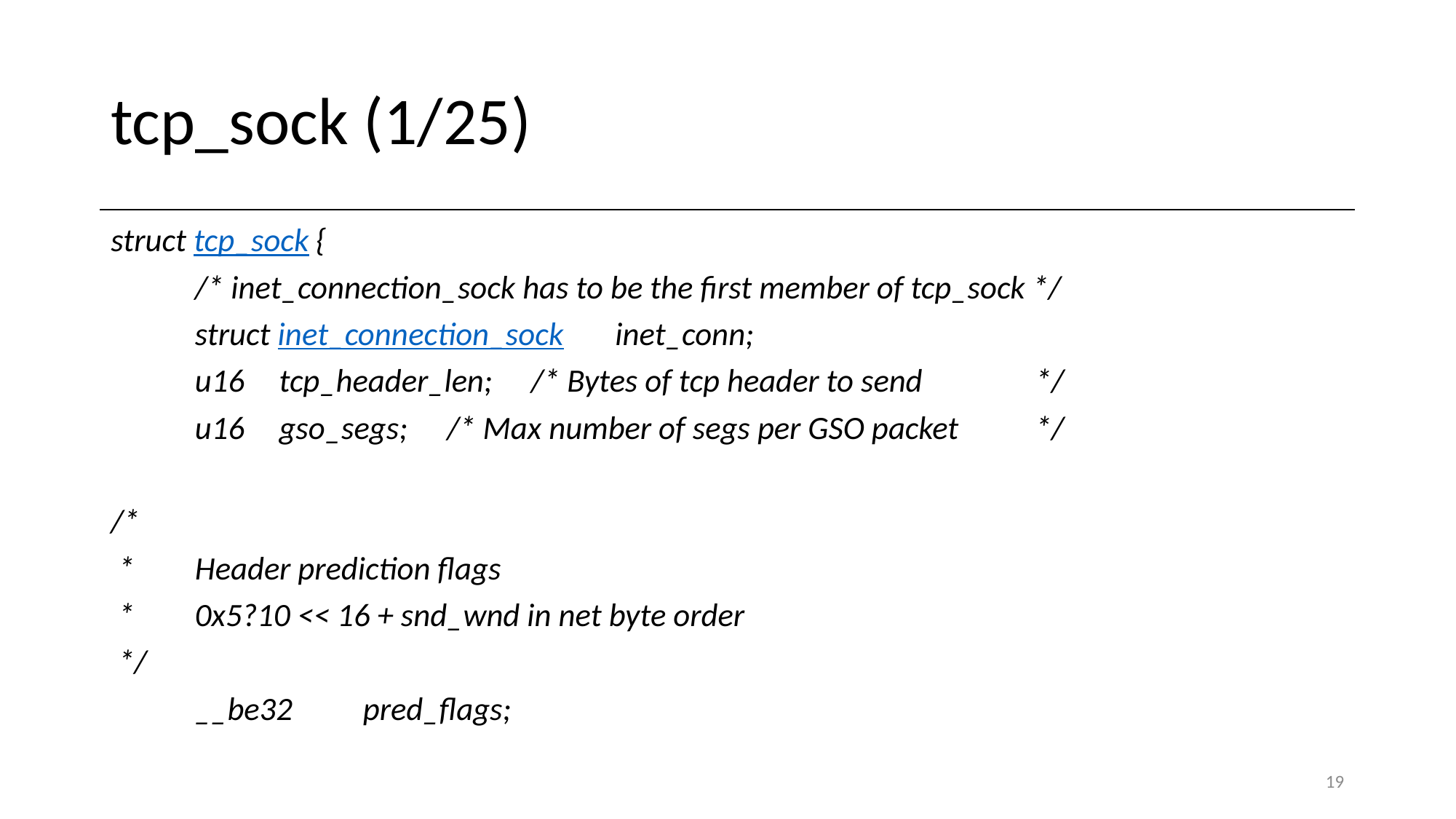

# tcp_sock (1/25)
struct tcp_sock {
	/* inet_connection_sock has to be the first member of tcp_sock */
	struct inet_connection_sock	inet_conn;
	u16	tcp_header_len;	/* Bytes of tcp header to send		*/
	u16	gso_segs;	/* Max number of segs per GSO packet	*/

/*
 *	Header prediction flags
 *	0x5?10 << 16 + snd_wnd in net byte order
 */
	__be32	pred_flags;
19